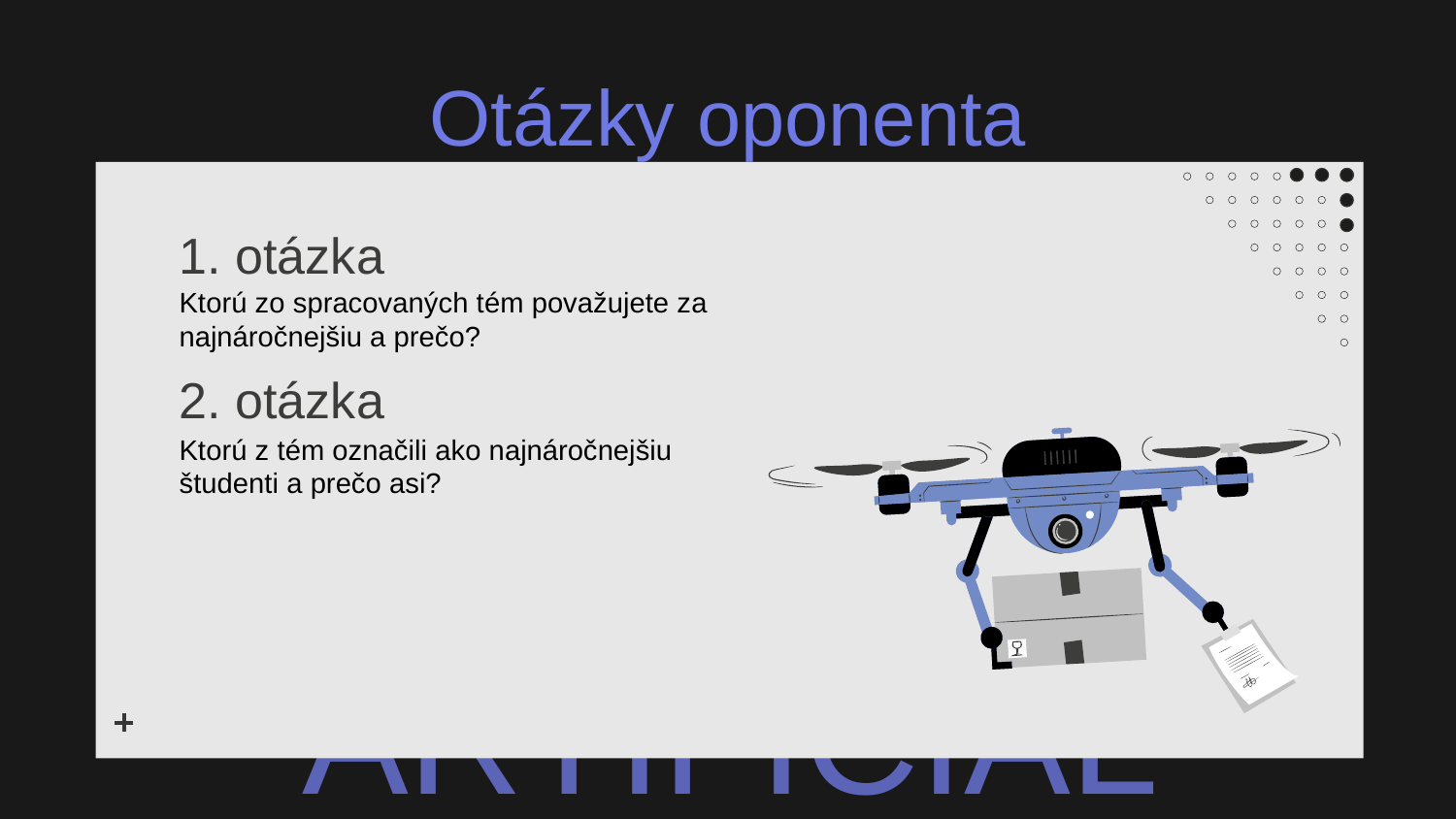

# Otázky oponenta

1. otázka
Ktorú zo spracovaných tém považujete za najnáročnejšiu a prečo?
2. otázka
Ktorú z tém označili ako najnáročnejšiu študenti a prečo asi?